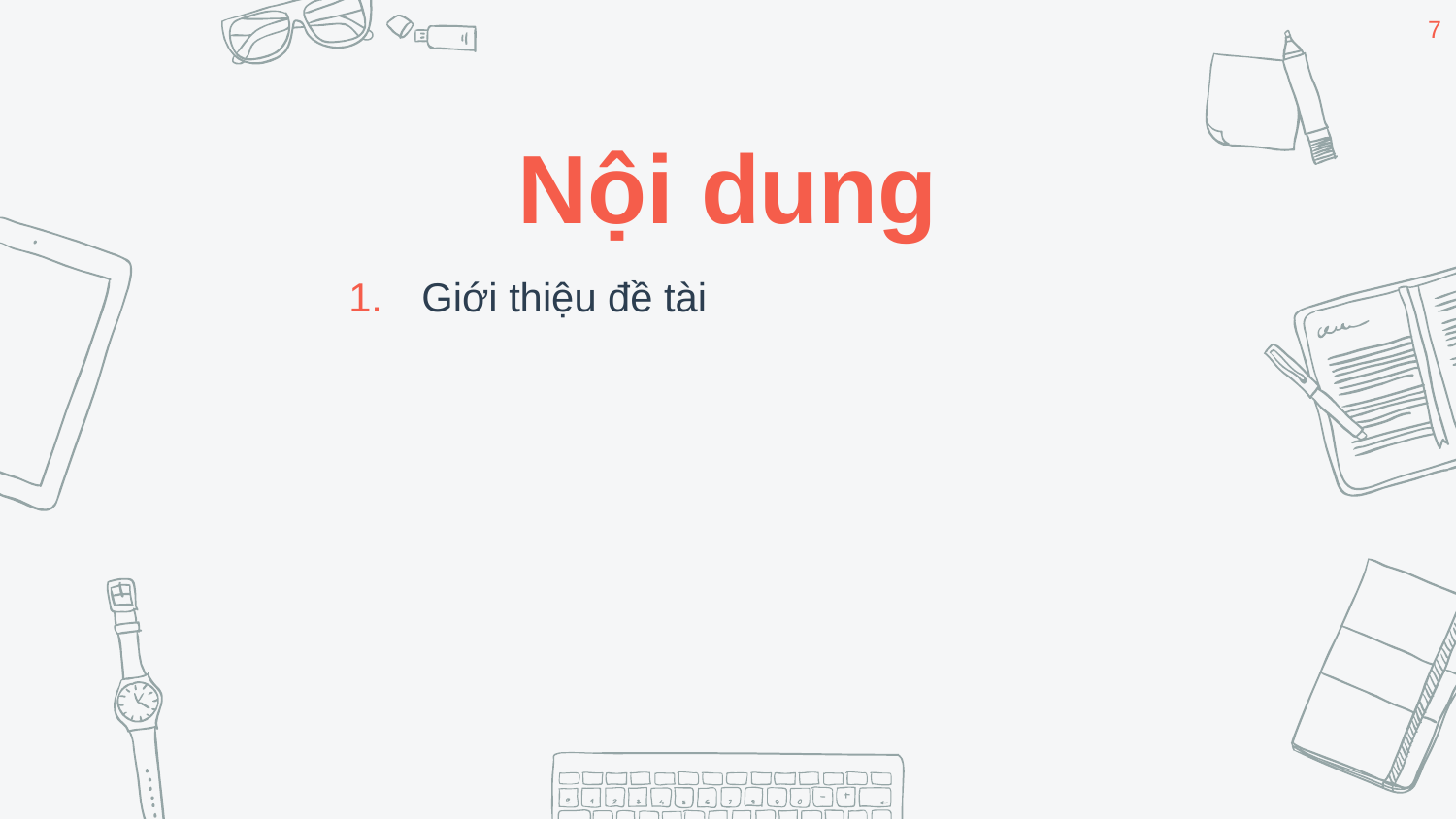

7
Nội dung
Giới thiệu đề tài